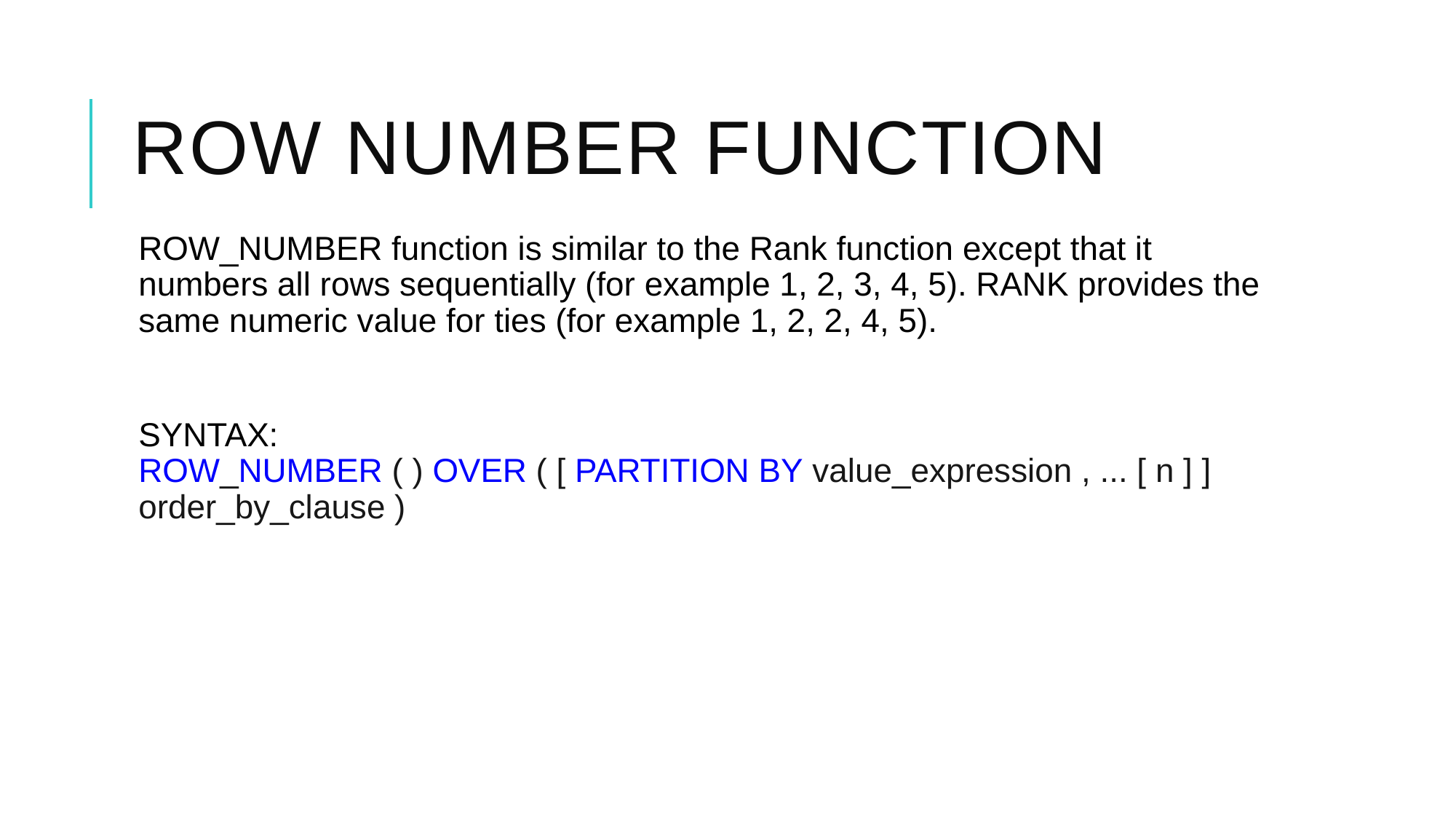

# Row number Function
ROW_NUMBER function is similar to the Rank function except that it numbers all rows sequentially (for example 1, 2, 3, 4, 5). RANK provides the same numeric value for ties (for example 1, 2, 2, 4, 5).

SYNTAX:
ROW_NUMBER ( ) OVER ( [ PARTITION BY value_expression , ... [ n ] ] order_by_clause )